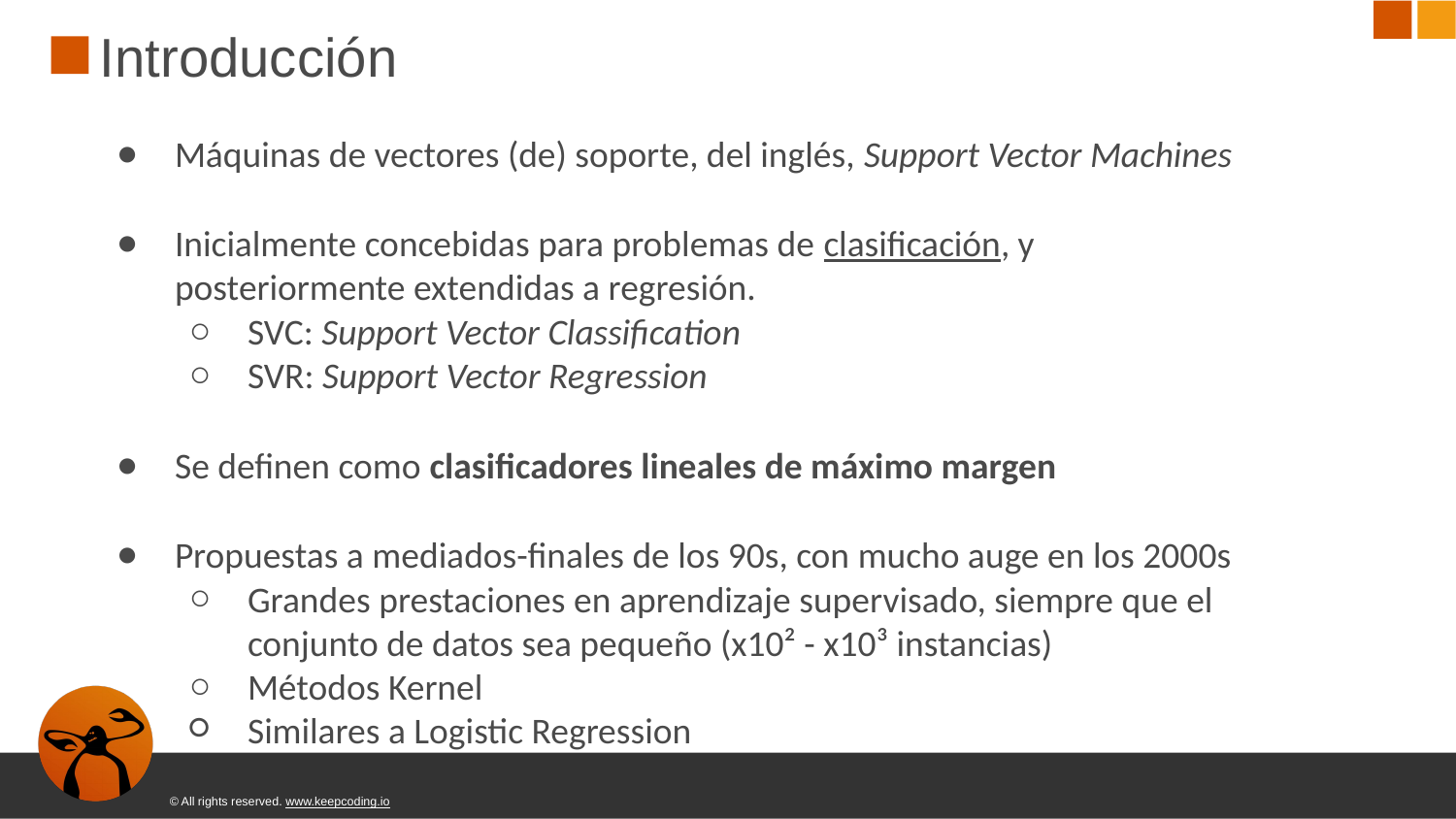

# Introducción
Máquinas de vectores (de) soporte, del inglés, Support Vector Machines

Inicialmente concebidas para problemas de clasificación, y  posteriormente extendidas a regresión.
SVC: Support Vector Classification
SVR: Support Vector Regression

Se definen como clasificadores lineales de máximo margen

Propuestas a mediados-finales de los 90s, con mucho auge en los 2000s
Grandes prestaciones en aprendizaje supervisado, siempre que el conjunto de datos sea pequeño (x10² - x10³ instancias)
Métodos Kernel
Similares a Logistic Regression
© All rights reserved. www.keepcoding.io